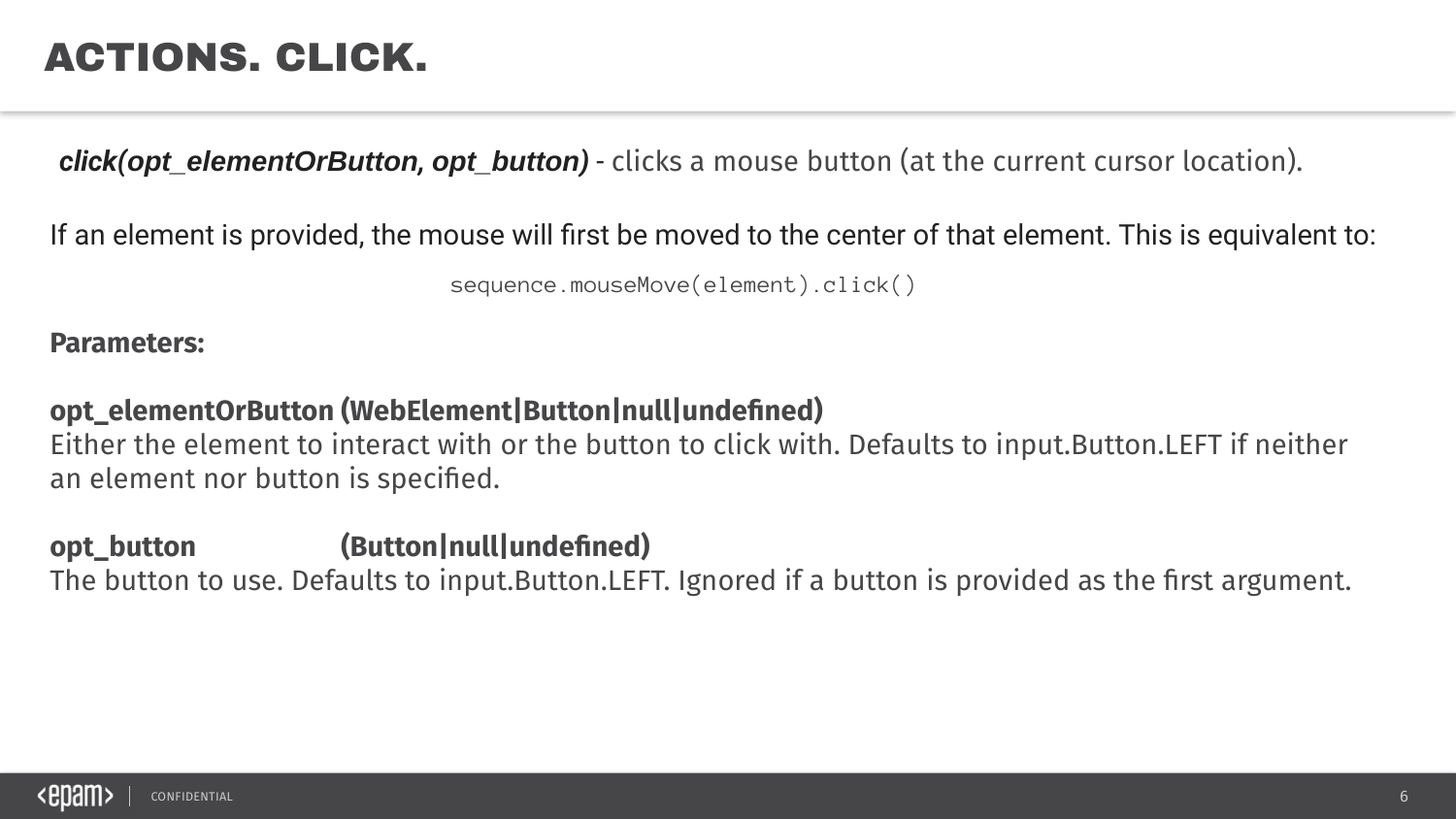

ACTIONS. CLICK.
click(opt_elementOrButton, opt_button) - clicks a mouse button (at the current cursor location).
If an element is provided, the mouse will first be moved to the center of that element. This is equivalent to:
sequence.mouseMove(element).click()
Parameters:

opt_elementOrButton	(WebElement|Button|null|undefined)
Either the element to interact with or the button to click with. Defaults to input.Button.LEFT if neither an element nor button is specified.

opt_button	(Button|null|undefined)
The button to use. Defaults to input.Button.LEFT. Ignored if a button is provided as the first argument.